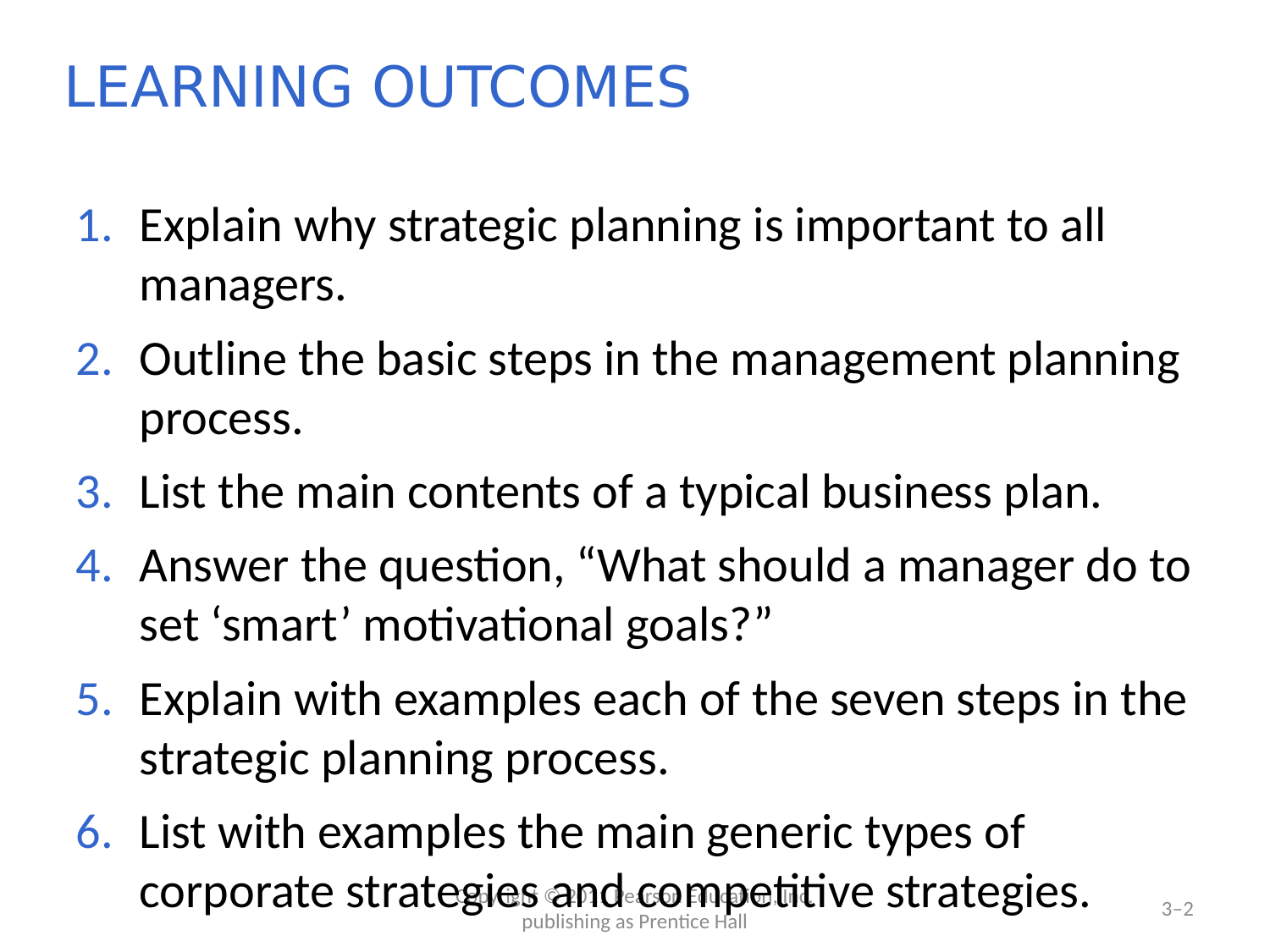

LEARNING OUTCOMES
Explain why strategic planning is important to all managers.
Outline the basic steps in the management planning process.
List the main contents of a typical business plan.
Answer the question, “What should a manager do to set ‘smart’ motivational goals?”
Explain with examples each of the seven steps in the strategic planning process.
List with examples the main generic types of corporate strategies and competitive strategies.
Copyright © 2011 Pearson Education, Inc. publishing as Prentice Hall
3–2